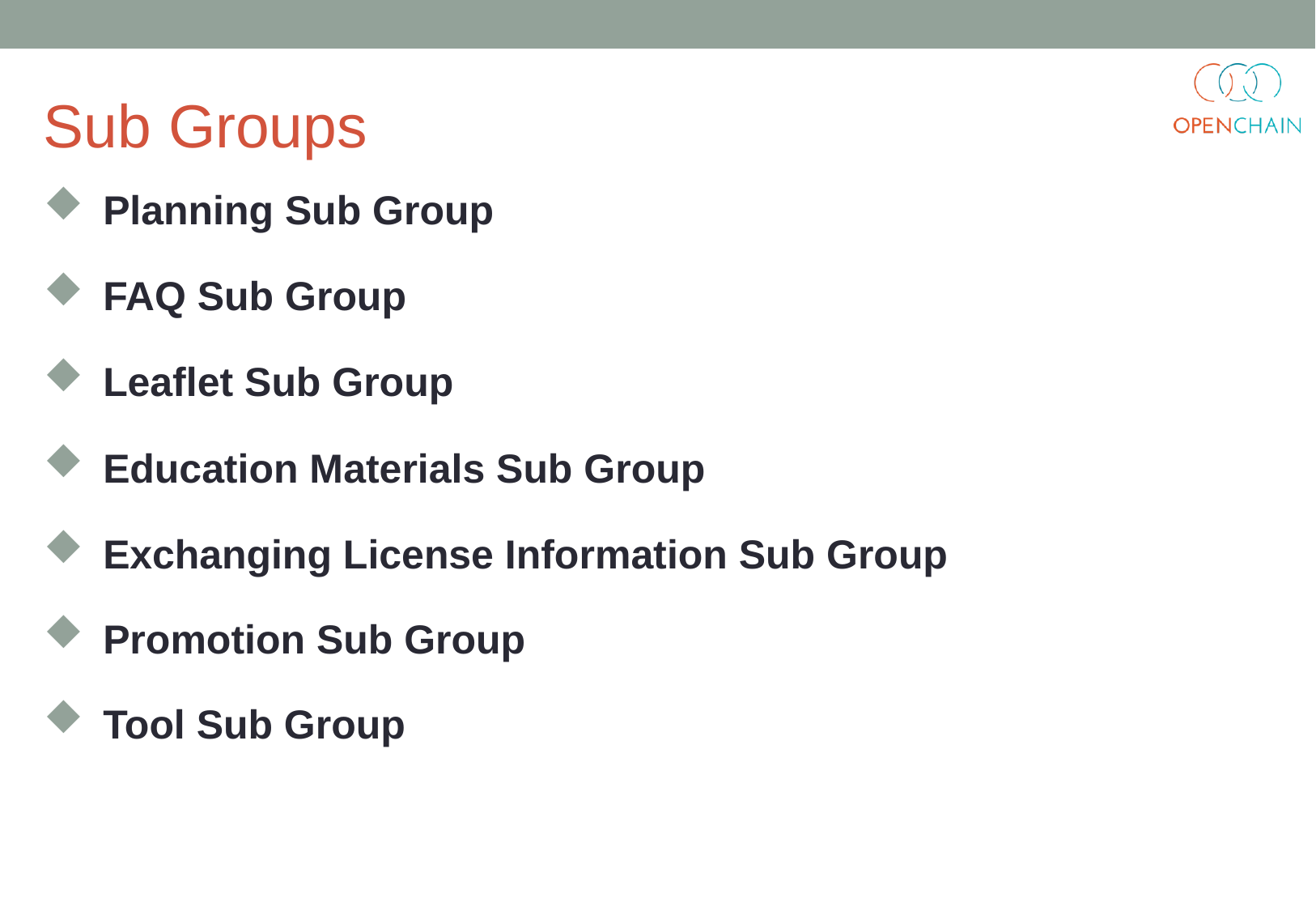

# Sub Groups
Planning Sub Group

FAQ Sub Group

Leaflet Sub Group

Education Materials Sub Group

Exchanging License Information Sub Group

Promotion Sub Group

Tool Sub Group